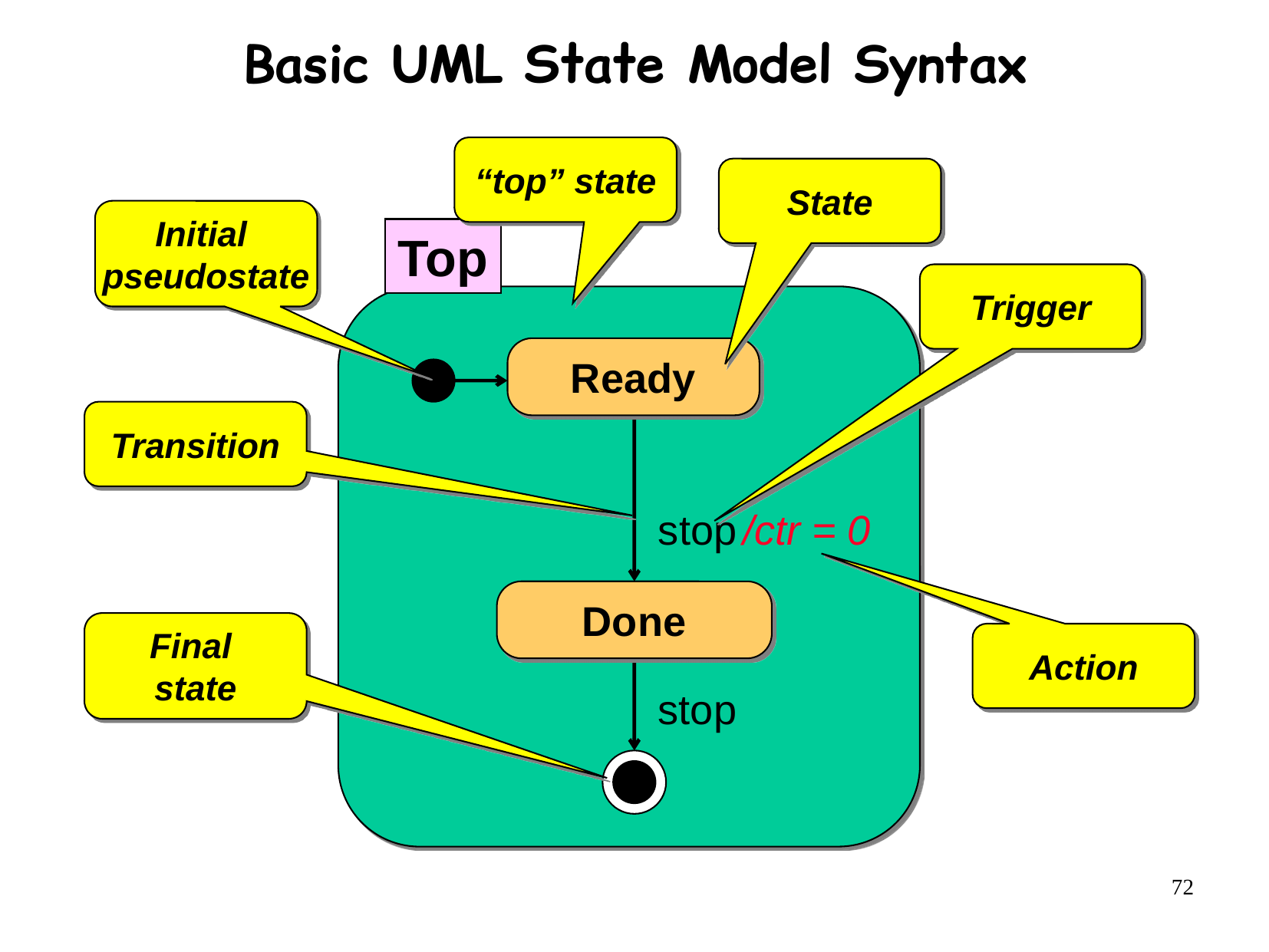

# Basic UML State Model Syntax
“top” state
State
Initial
pseudostate
Top

Trigger
Ready

Transition

stop
/ctr = 0
Done
Final
state
Action

stop